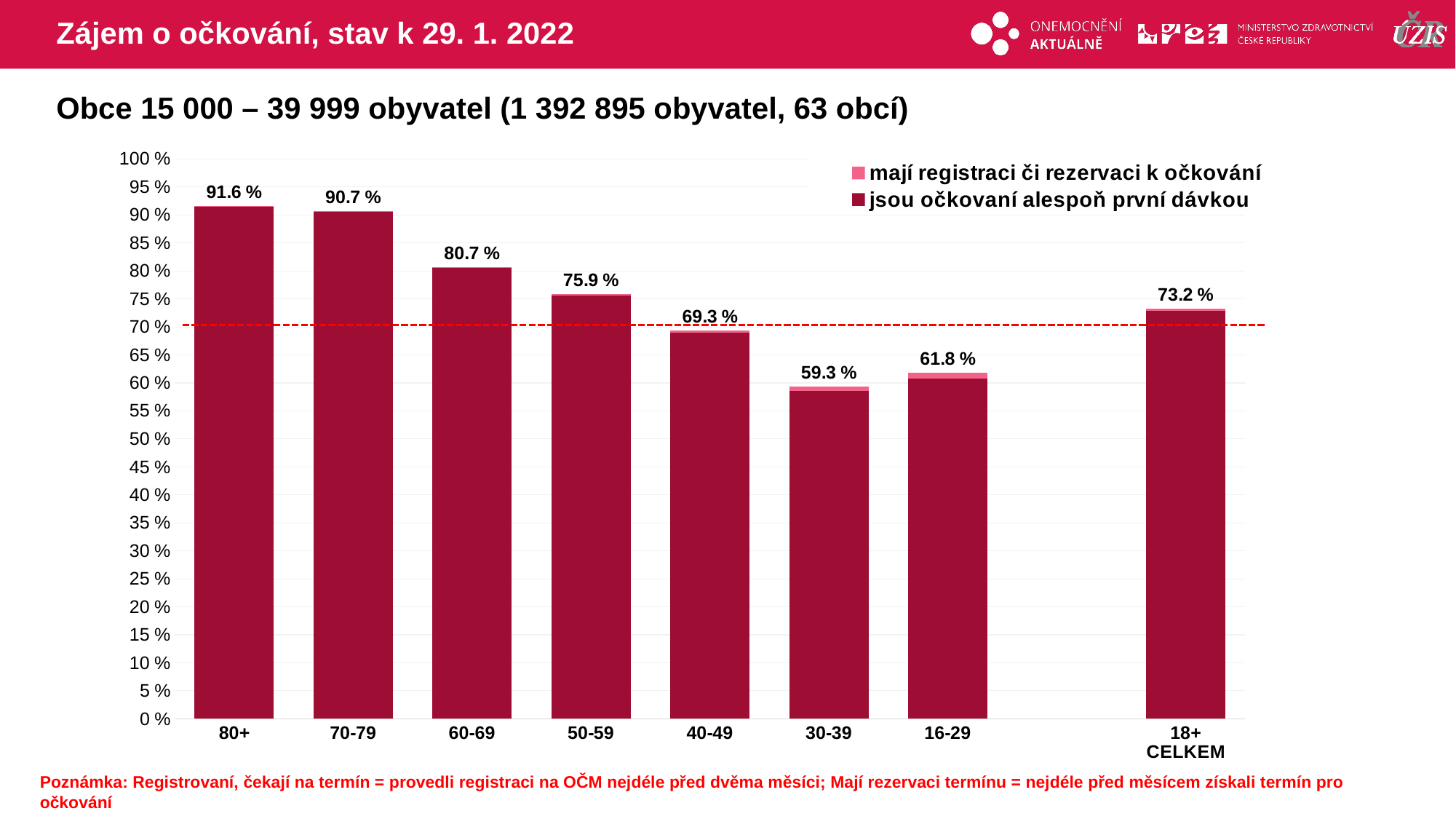

# Zájem o očkování, stav k 29. 1. 2022
Obce 15 000 – 39 999 obyvatel (1 392 895 obyvatel, 63 obcí)

### Chart

| Category | mají registraci či rezervaci k očkování | jsou očkovaní alespoň první dávkou |
|---|---|---|
| 80+ | 91.60888 | 91.4995676 |
| 70-79 | 90.72536 | 90.567995 |
| 60-69 | 80.65686 | 80.4859109 |
| 50-59 | 75.90845 | 75.6469811 |
| 40-49 | 69.34472 | 68.9130552 |
| 30-39 | 59.30458 | 58.537022 |
| 16-29 | 61.76825 | 60.7892933 |
|  | None | None |
| 18+ CELKEM | 73.24675 | 72.8096175 |
Poznámka: Registrovaní, čekají na termín = provedli registraci na OČM nejdéle před dvěma měsíci; Mají rezervaci termínu = nejdéle před měsícem získali termín pro očkování